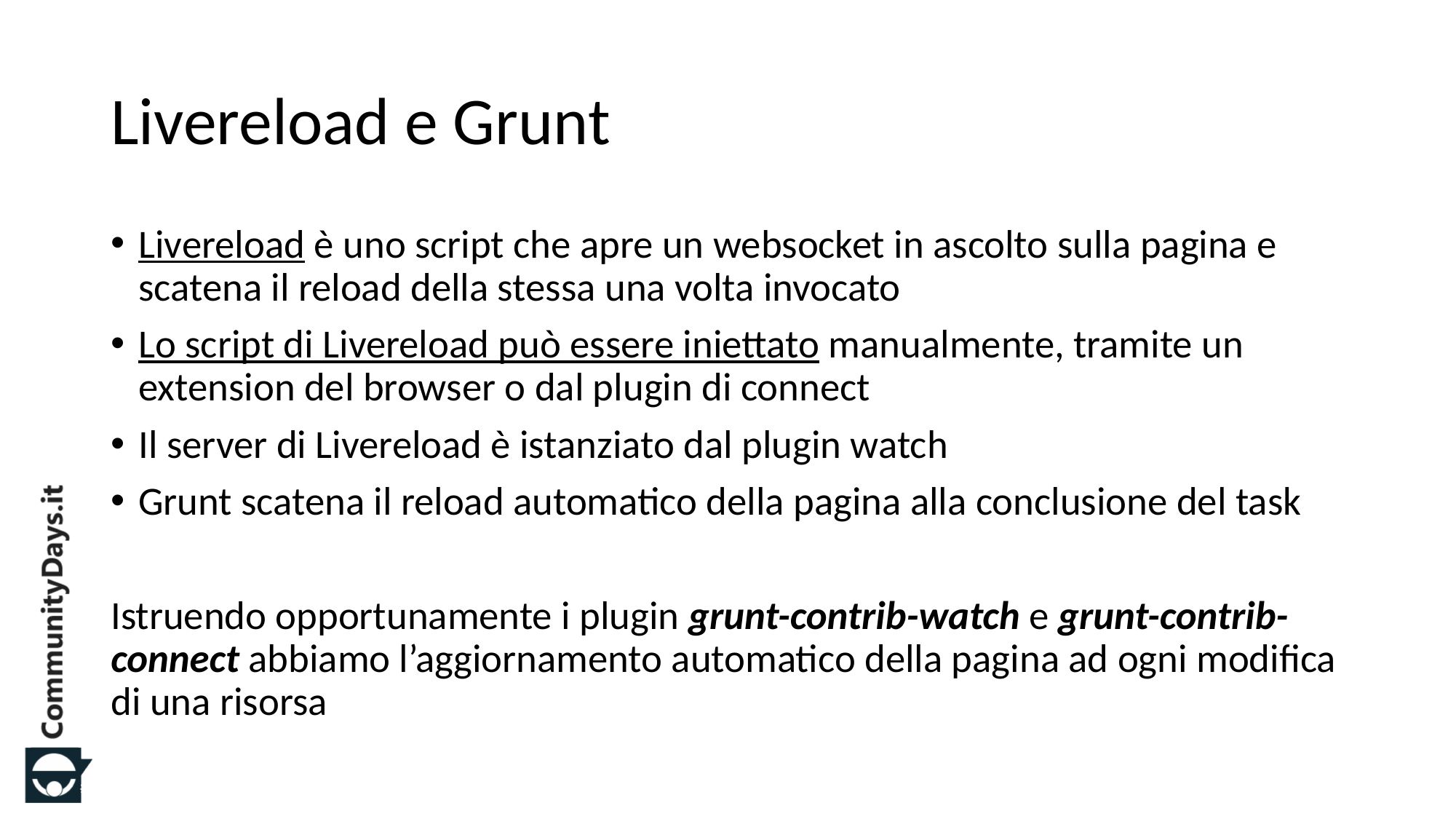

# Livereload e Grunt
Livereload è uno script che apre un websocket in ascolto sulla pagina e scatena il reload della stessa una volta invocato
Lo script di Livereload può essere iniettato manualmente, tramite un extension del browser o dal plugin di connect
Il server di Livereload è istanziato dal plugin watch
Grunt scatena il reload automatico della pagina alla conclusione del task

Istruendo opportunamente i plugin grunt-contrib-watch e grunt-contrib-connect abbiamo l’aggiornamento automatico della pagina ad ogni modifica di una risorsa